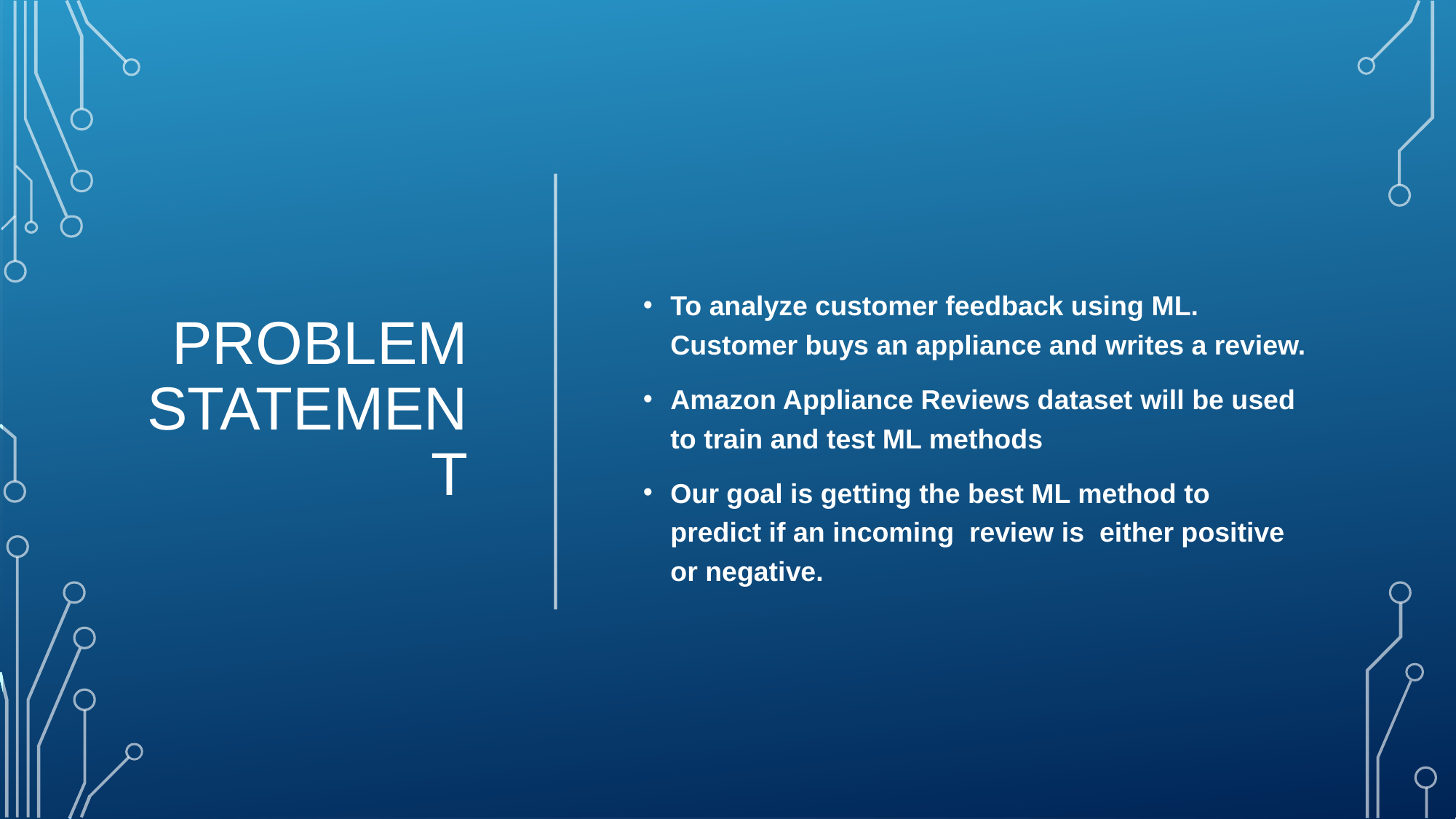

# PROBLEM STATEMENT

To analyze customer feedback using ML. Customer buys an appliance and writes a review.
Amazon Appliance Reviews dataset will be used to train and test ML methods
Our goal is getting the best ML method to predict if an incoming  review is  either positive or negative.